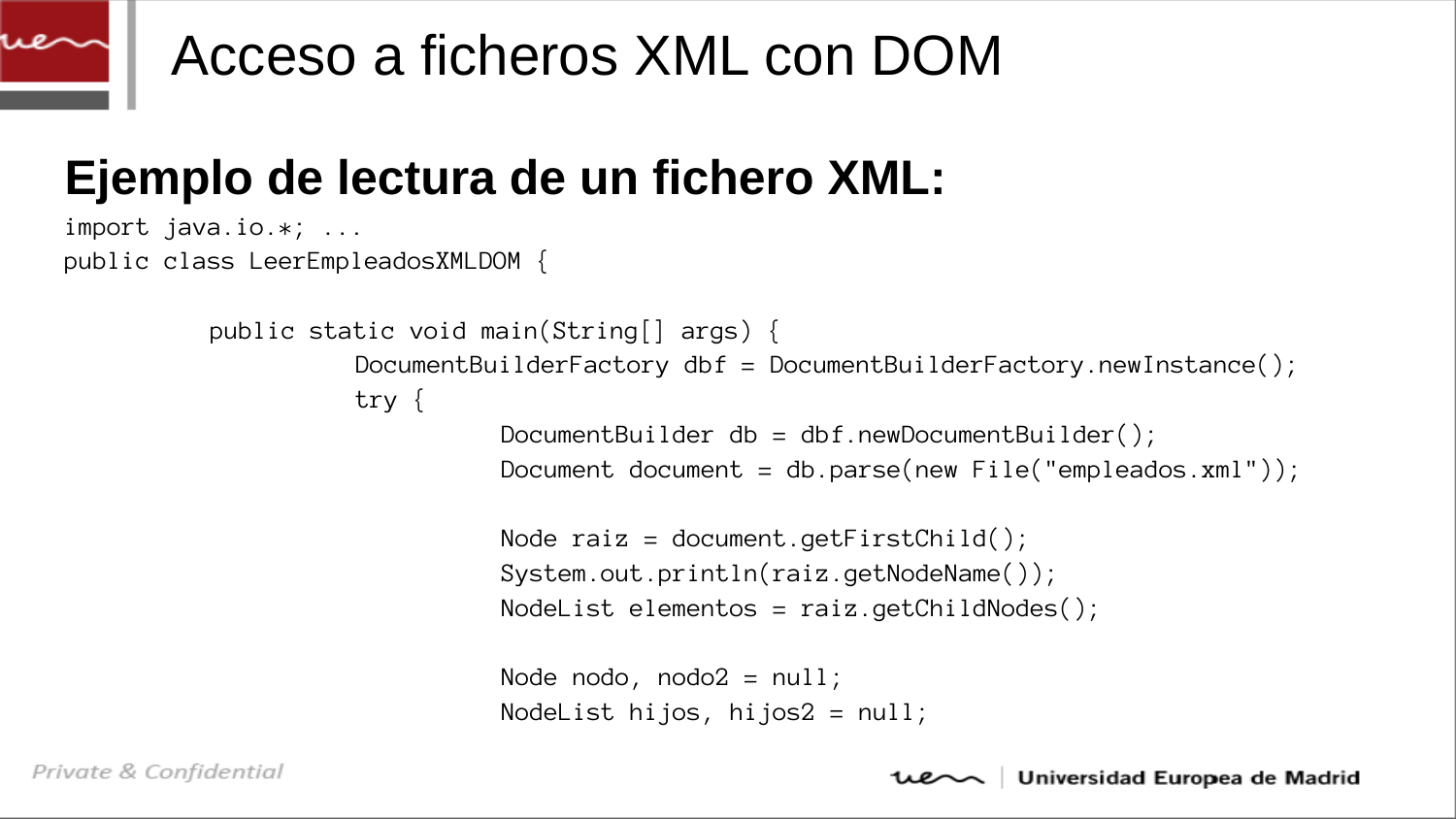

# Acceso a ficheros XML con DOM
Ejemplo de lectura de un fichero XML:
import java.io.*; ...
public class LeerEmpleadosXMLDOM {

	public static void main(String[] args) {
		DocumentBuilderFactory dbf = DocumentBuilderFactory.newInstance();
		try {
			DocumentBuilder db = dbf.newDocumentBuilder();
			Document document = db.parse(new File("empleados.xml"));

		Node raiz = document.getFirstChild();
		System.out.println(raiz.getNodeName());
		NodeList elementos = raiz.getChildNodes();

		Node nodo, nodo2 = null;
		NodeList hijos, hijos2 = null;